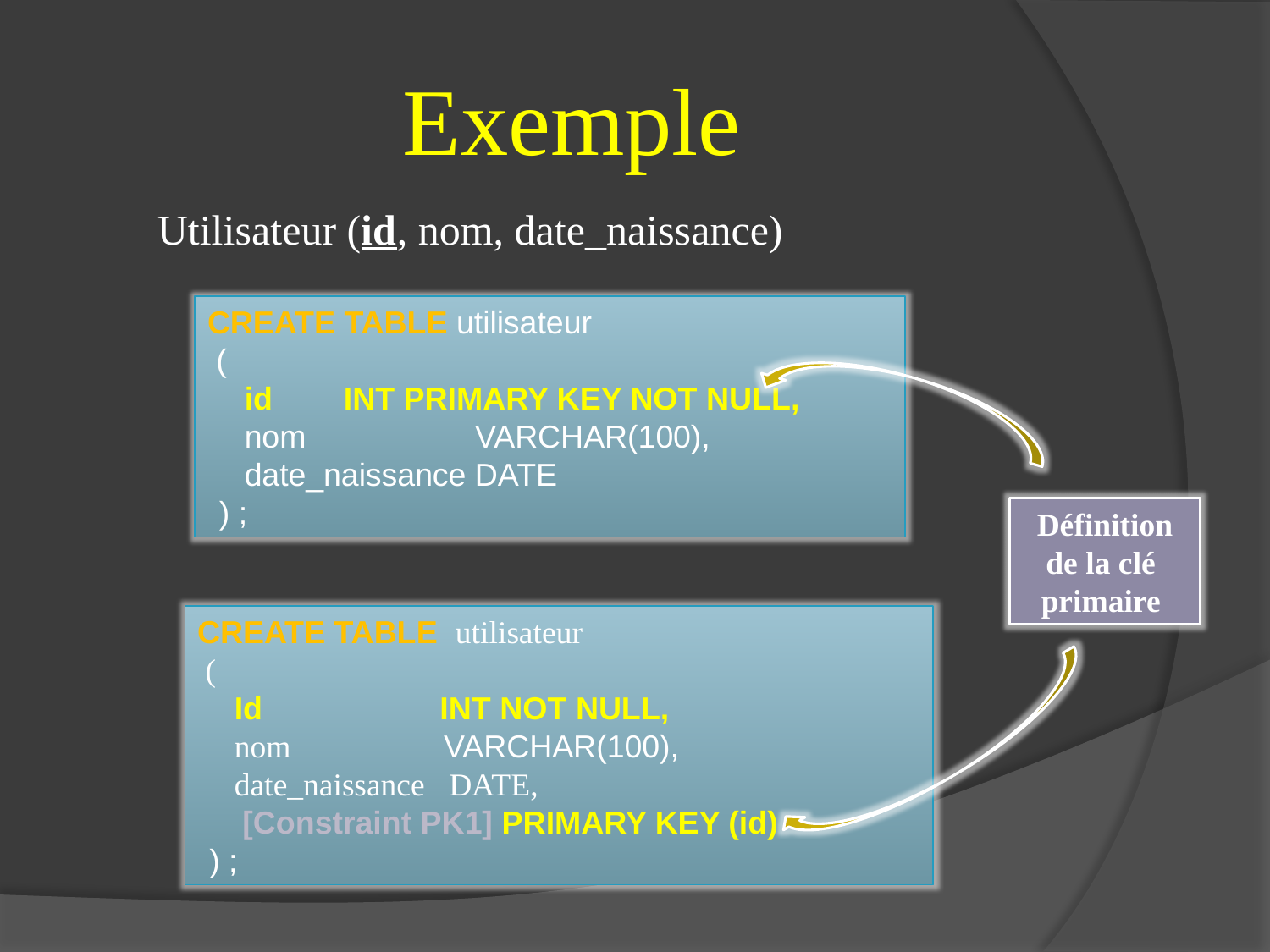

# Exemple
Utilisateur (id, nom, date_naissance)
CREATE TABLE utilisateur
 (
id        INT PRIMARY KEY NOT NULL,
nom                   VARCHAR(100),
date_naissance DATE
) ;

 Définition
de la clé
primaire
CREATE TABLE  utilisateur
 (
Id                    INT NOT NULL,
nom                   VARCHAR(100),
date_naissance   DATE,
 [Constraint PK1] PRIMARY KEY (id)
) ;